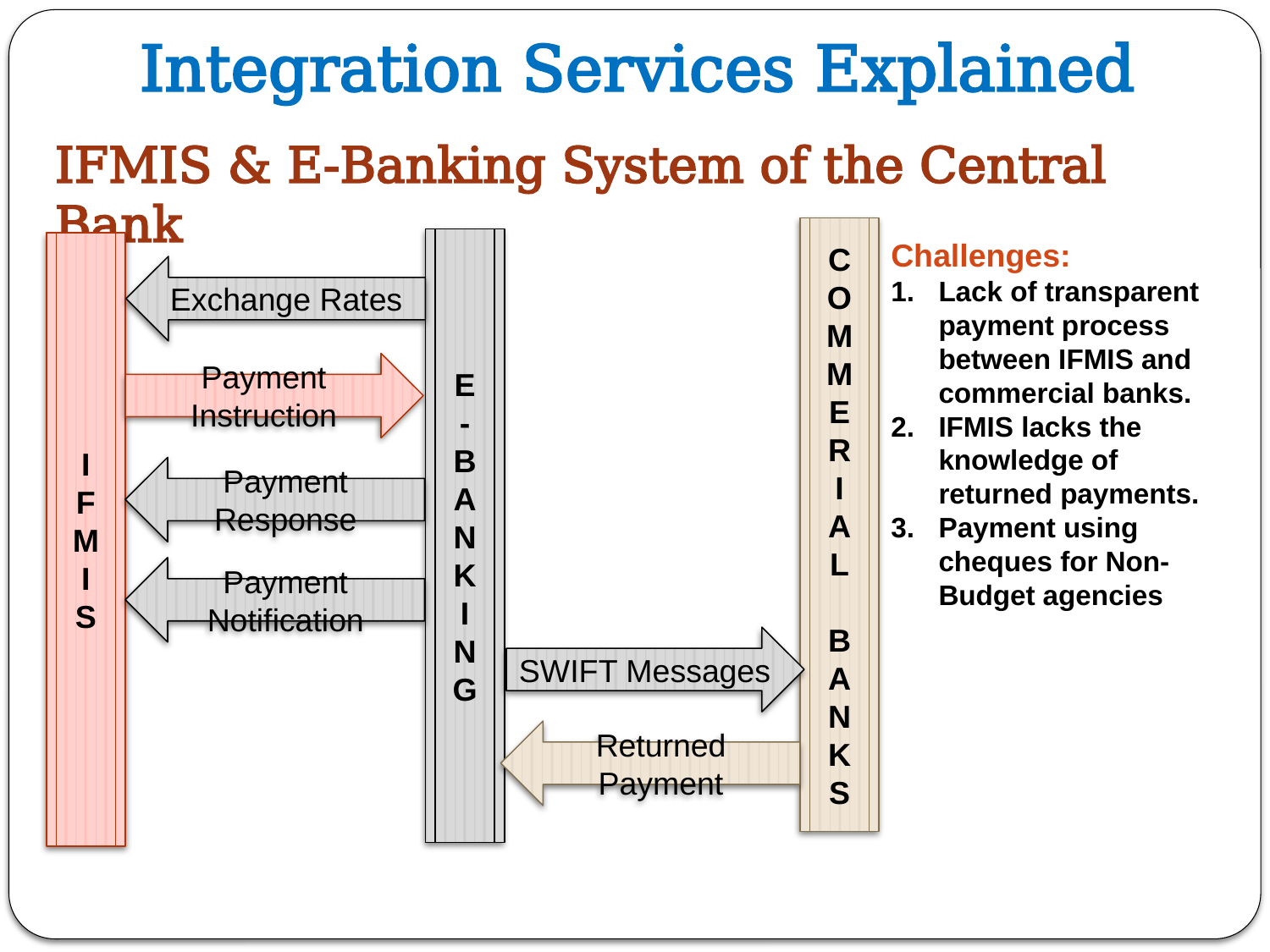

# Integration Services Explained
IFMIS & E-Banking System of the Central Bank
COMMER
I
AL

BANKS
E
-BANK
I
NG
I
F
M
I
S
Exchange Rates
Payment Instruction
Payment Response
Payment Notification
SWIFT Messages
Returned Payment
Challenges:
Lack of transparent payment process between IFMIS and commercial banks.
IFMIS lacks the knowledge of returned payments.
Payment using cheques for Non-Budget agencies